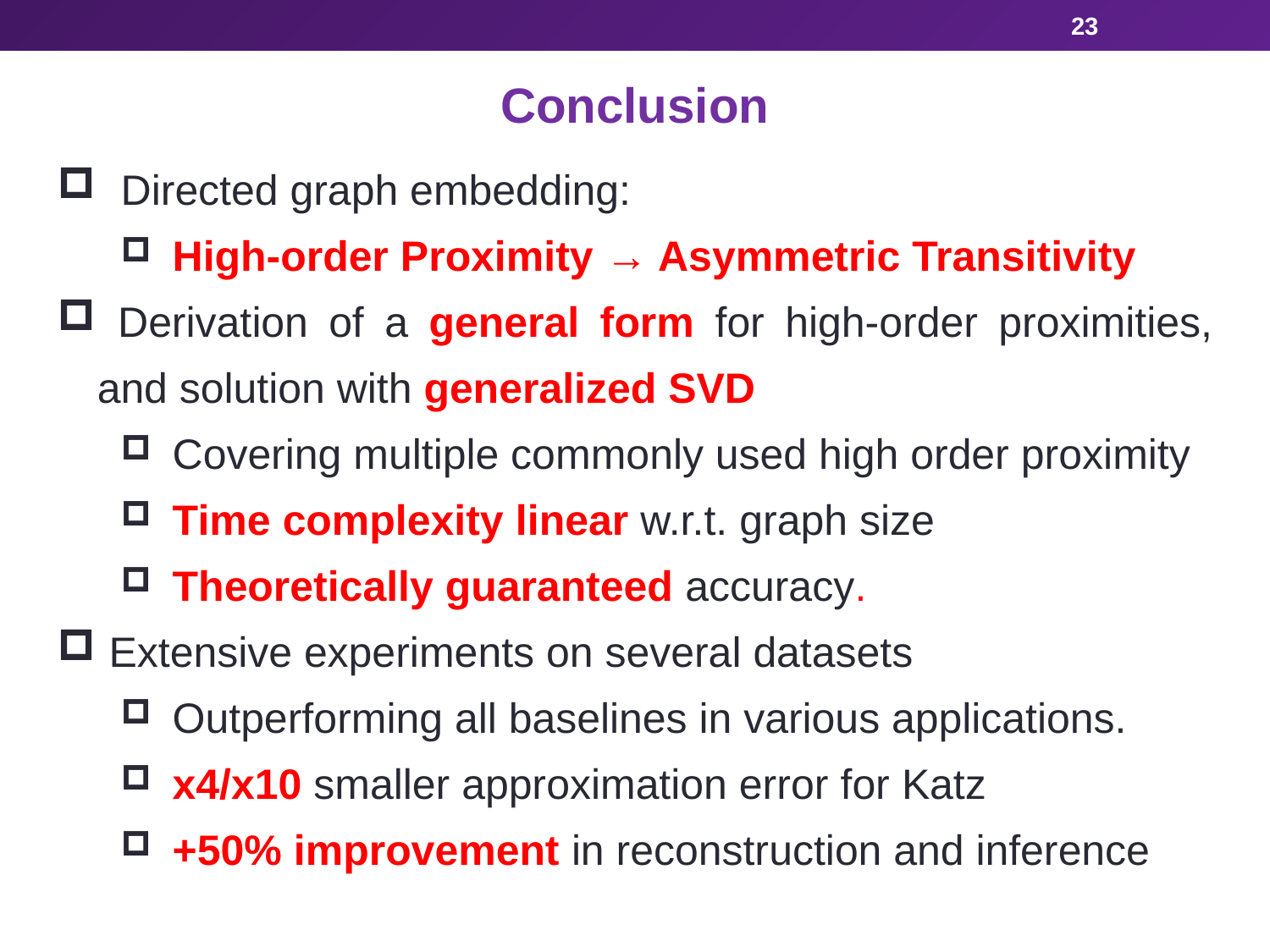

23
Conclusion
  Directed graph embedding:
 High-order Proximity → Asymmetric Transitivity
 Derivation of a general form for high-order proximities, and solution with generalized SVD
 Covering multiple commonly used high order proximity
 Time complexity linear w.r.t. graph size
 Theoretically guaranteed accuracy.
 Extensive experiments on several datasets
 Outperforming all baselines in various applications.
 x4/x10 smaller approximation error for Katz
 +50% improvement in reconstruction and inference